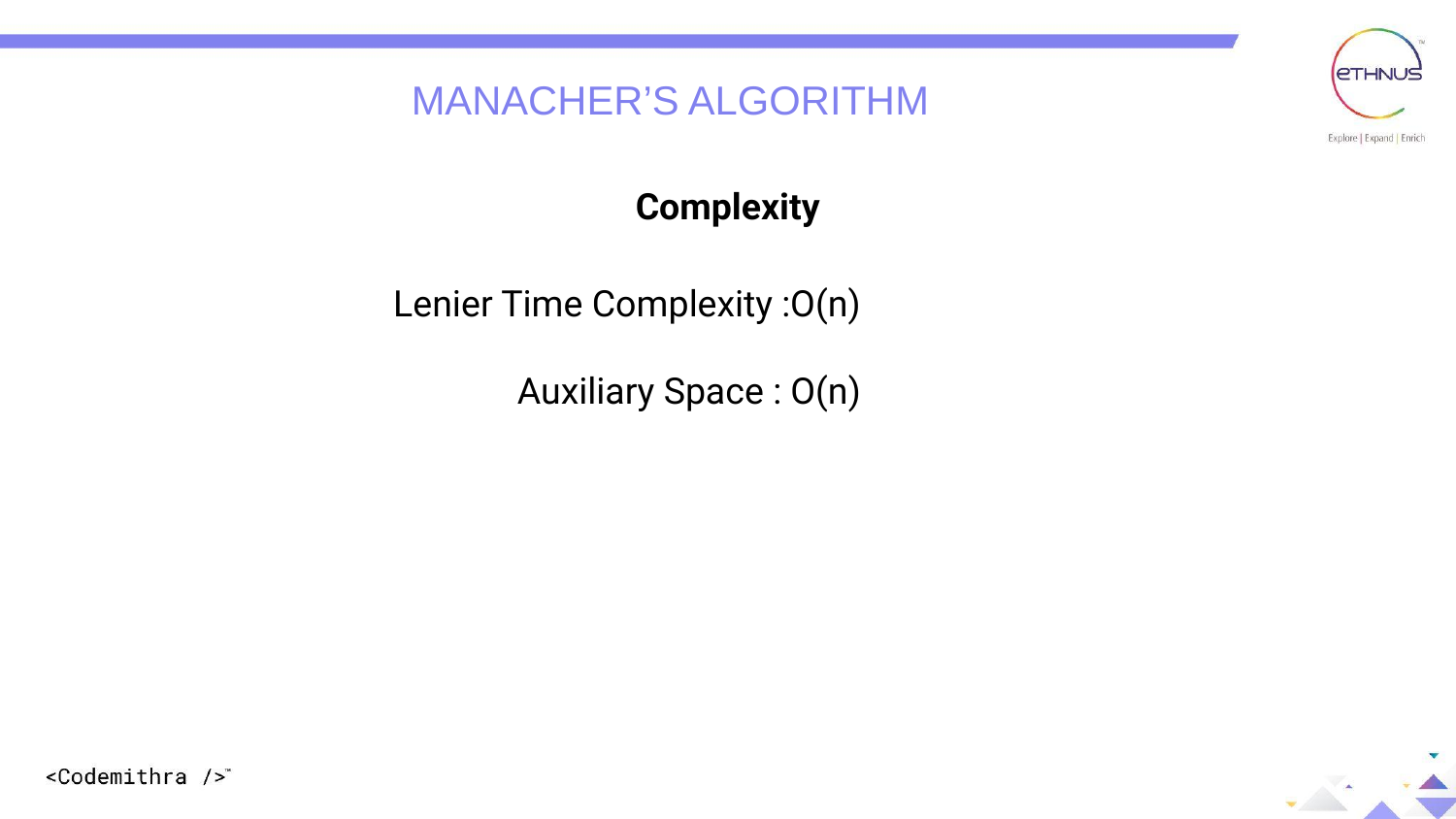

MANACHER’S ALGORITHM
Question: 01
Question: 01
Complexity
Lenier Time Complexity :O(n)

Auxiliary Space : O(n)